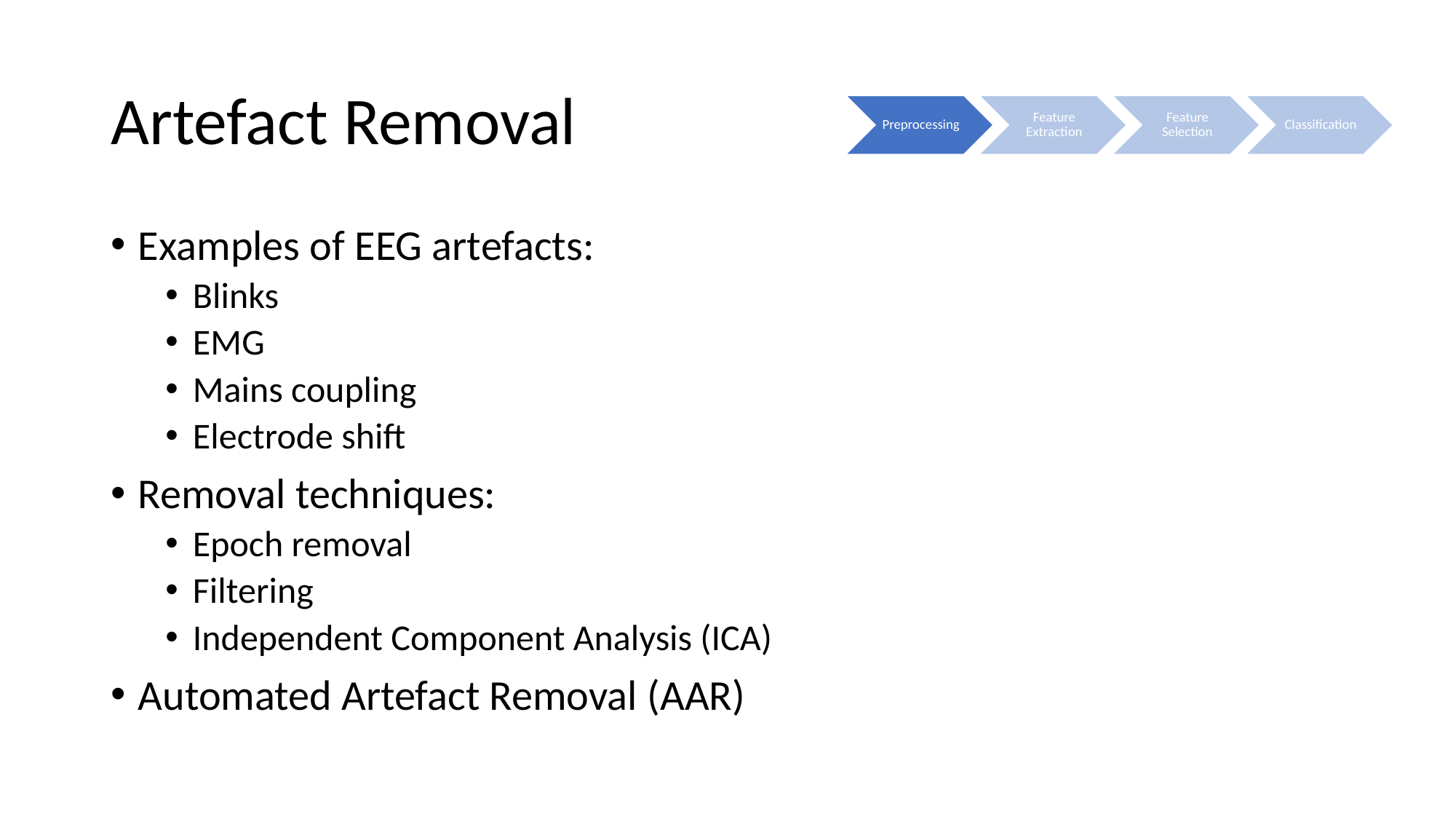

Preprocessing
Feature Extraction
Feature Selection
Classification
# Artefact Removal
Examples of EEG artefacts:
Blinks
EMG
Mains coupling
Electrode shift
Removal techniques:
Epoch removal
Filtering
Independent Component Analysis (ICA)
Automated Artefact Removal (AAR)